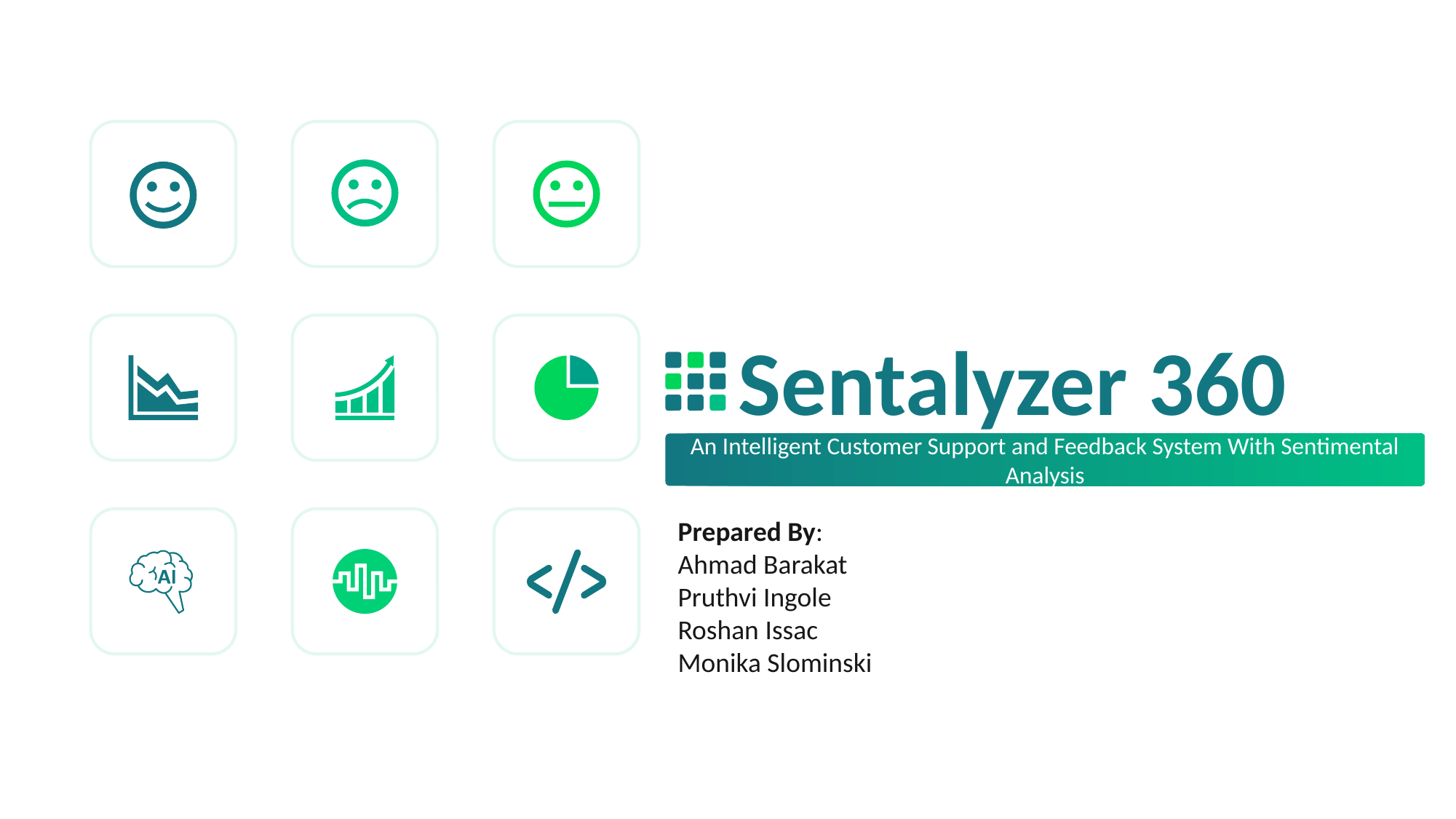

Sentalyzer 360

An Intelligent Customer Support and Feedback System With Sentimental Analysis
Prepared By:
Ahmad Barakat
Pruthvi Ingole
Roshan Issac
Monika Slominski